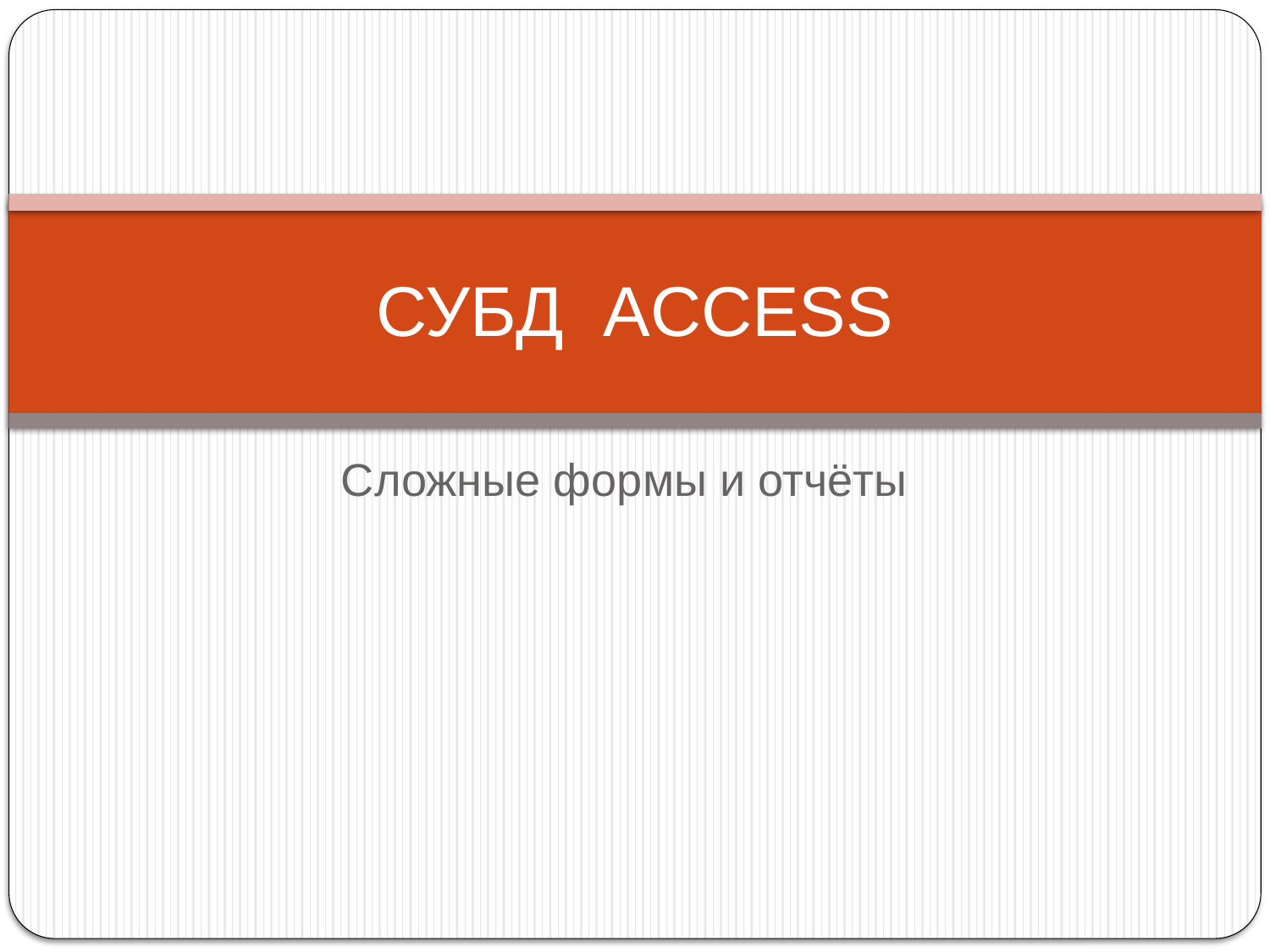

# СУБД  ACCESS
Сложные формы и отчёты